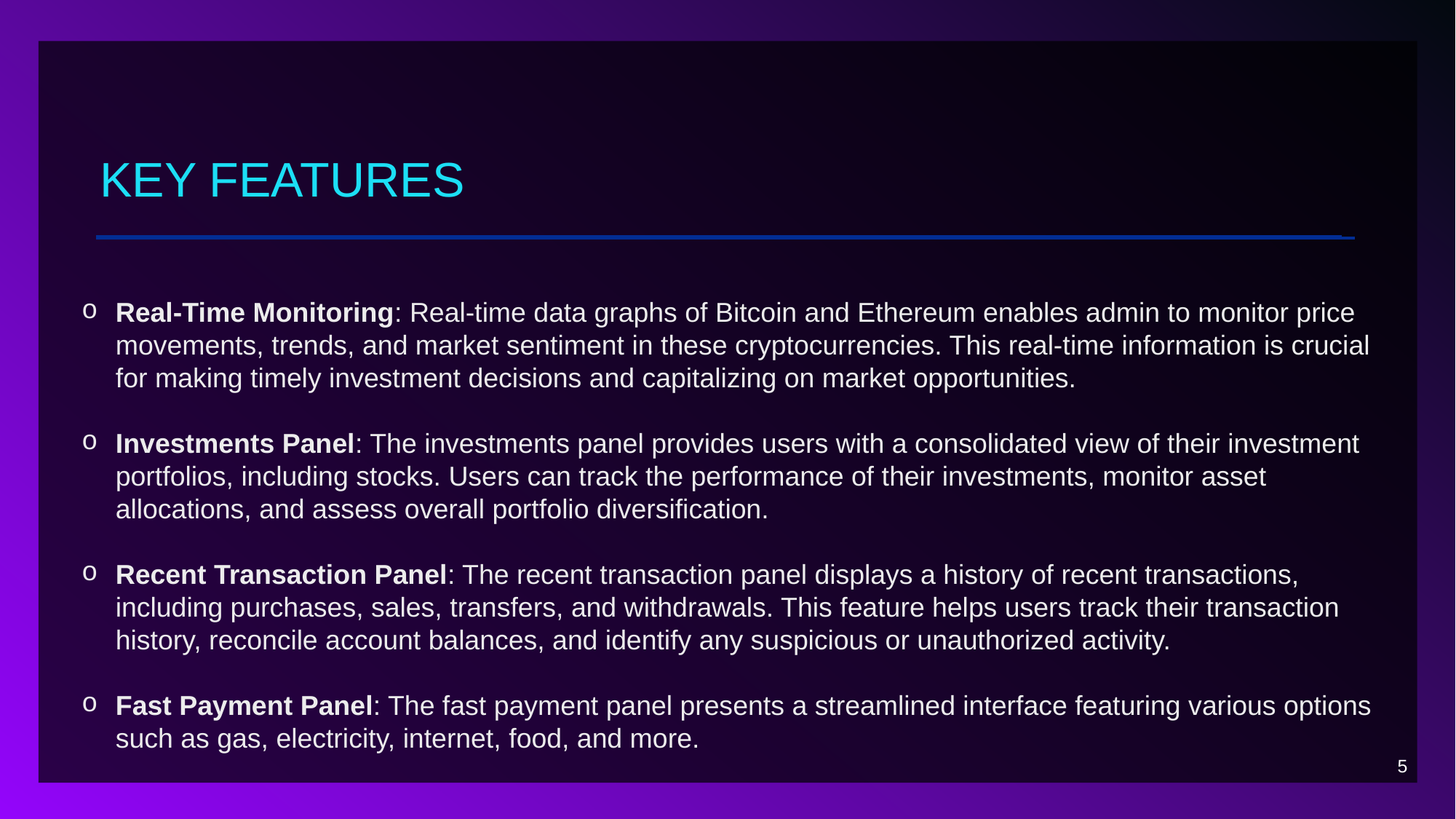

# Key features
Real-Time Monitoring: Real-time data graphs of Bitcoin and Ethereum enables admin to monitor price movements, trends, and market sentiment in these cryptocurrencies. This real-time information is crucial for making timely investment decisions and capitalizing on market opportunities.

Investments Panel: The investments panel provides users with a consolidated view of their investment portfolios, including stocks. Users can track the performance of their investments, monitor asset allocations, and assess overall portfolio diversification.

Recent Transaction Panel: The recent transaction panel displays a history of recent transactions, including purchases, sales, transfers, and withdrawals. This feature helps users track their transaction history, reconcile account balances, and identify any suspicious or unauthorized activity.

Fast Payment Panel: The fast payment panel presents a streamlined interface featuring various options such as gas, electricity, internet, food, and more.
5